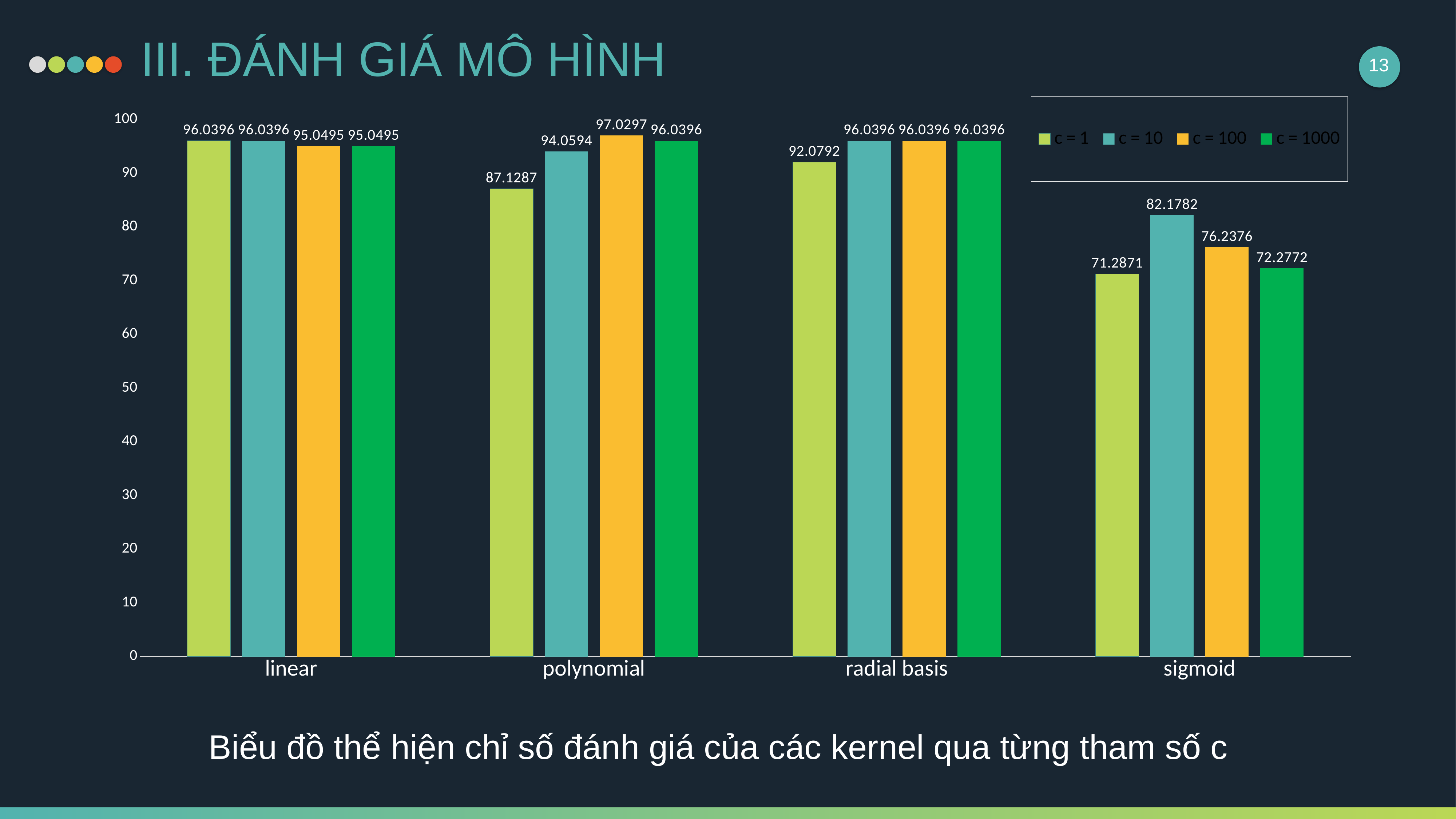

III. ĐÁNH GIÁ MÔ HÌNH
13

### Chart

| Category | c = 1 | c = 10 | c = 100 | c = 1000 |
|---|---|---|---|---|
| linear | 96.0396 | 96.0396 | 95.0495 | 95.0495 |
| polynomial | 87.1287 | 94.0594 | 97.0297 | 96.0396 |
| radial basis | 92.0792 | 96.0396 | 96.0396 | 96.0396 |
| sigmoid | 71.2871 | 82.1782 | 76.2376 | 72.2772 |
Biểu đồ thể hiện chỉ số đánh giá của các kernel qua từng tham số c